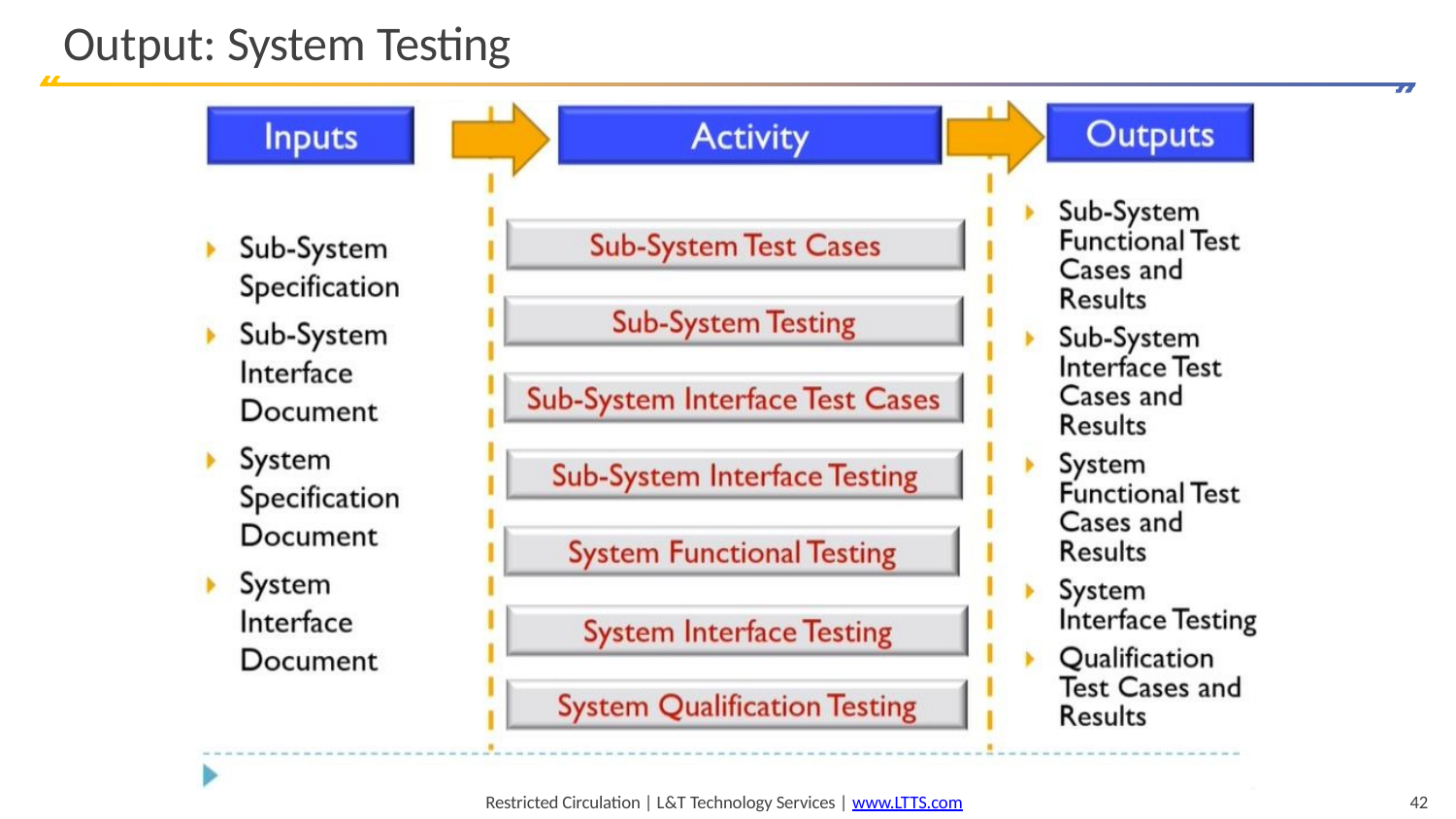

# Output: System Testing

Restricted Circulation | L&T Technology Services | www.LTTS.com
42